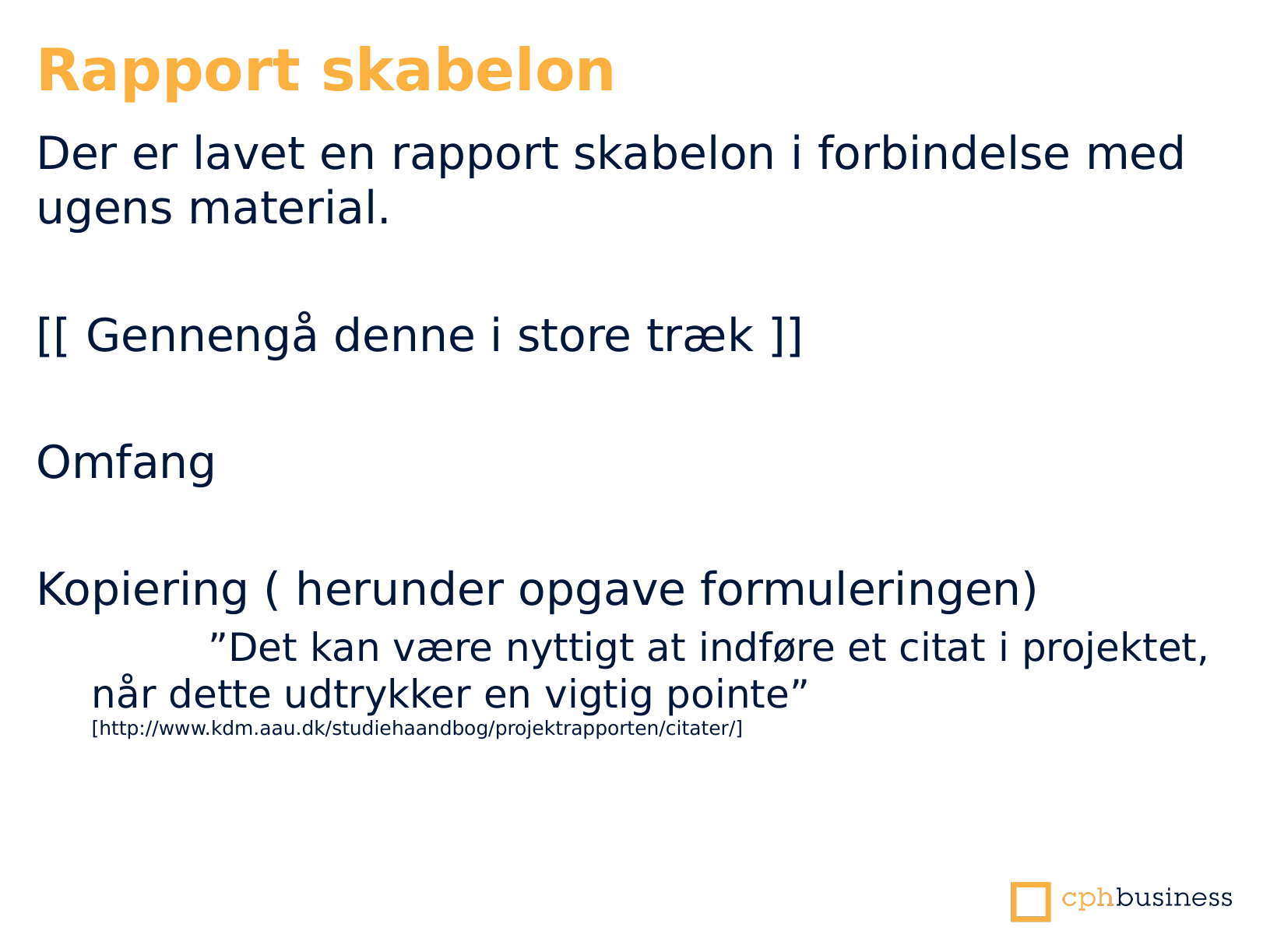

Rapport skabelon
Der er lavet en rapport skabelon i forbindelse med ugens material.

[[ Gennengå denne i store træk ]]

Omfang

Kopiering ( herunder opgave formuleringen)
	”Det kan være nyttigt at indføre et citat i projektet, når dette udtrykker en vigtig pointe” [http://www.kdm.aau.dk/studiehaandbog/projektrapporten/citater/]